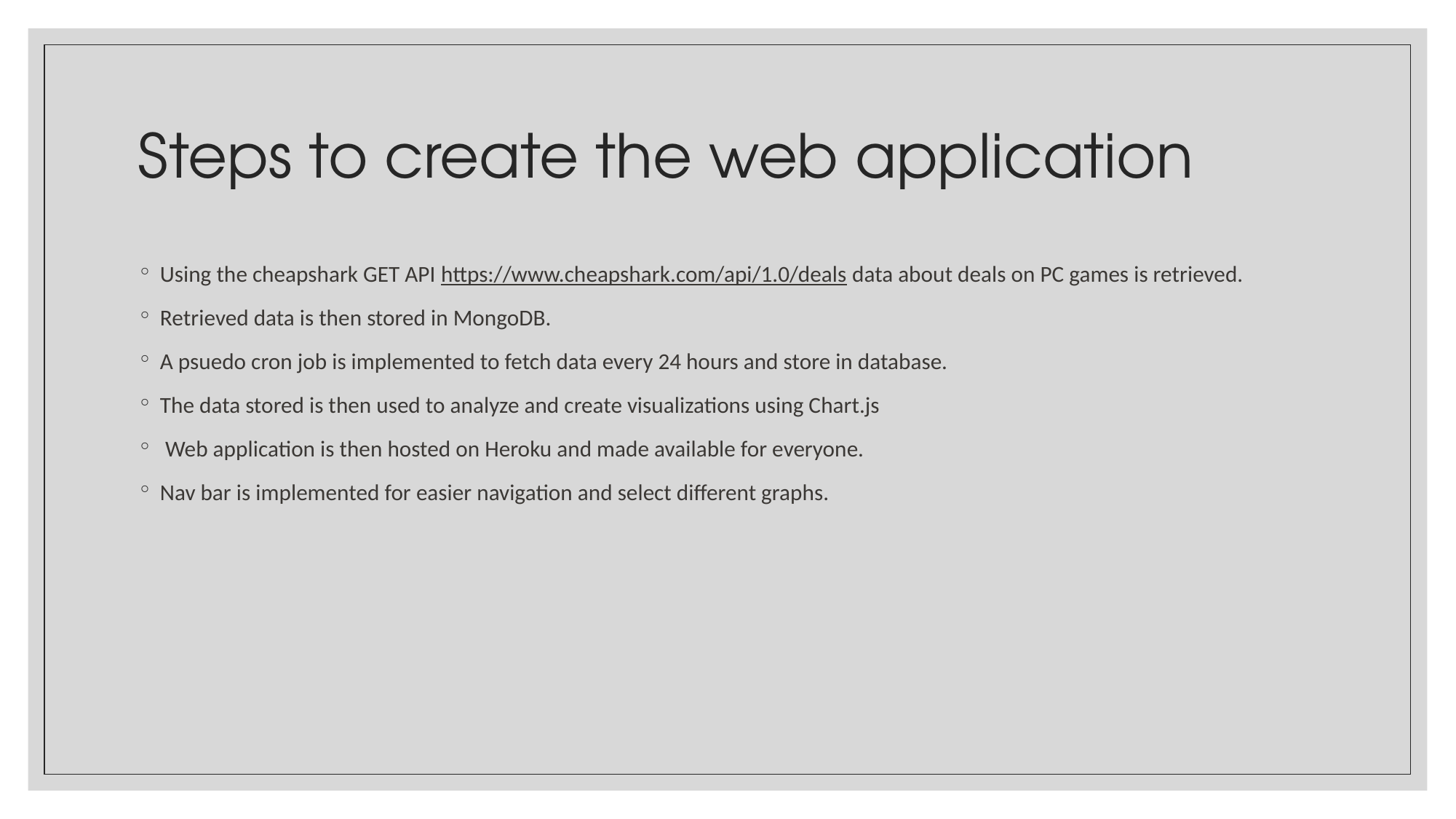

# Steps to create the web application
Using the cheapshark GET API https://www.cheapshark.com/api/1.0/deals data about deals on PC games is retrieved.
Retrieved data is then stored in MongoDB.
A psuedo cron job is implemented to fetch data every 24 hours and store in database.
The data stored is then used to analyze and create visualizations using Chart.js
 Web application is then hosted on Heroku and made available for everyone.
Nav bar is implemented for easier navigation and select different graphs.